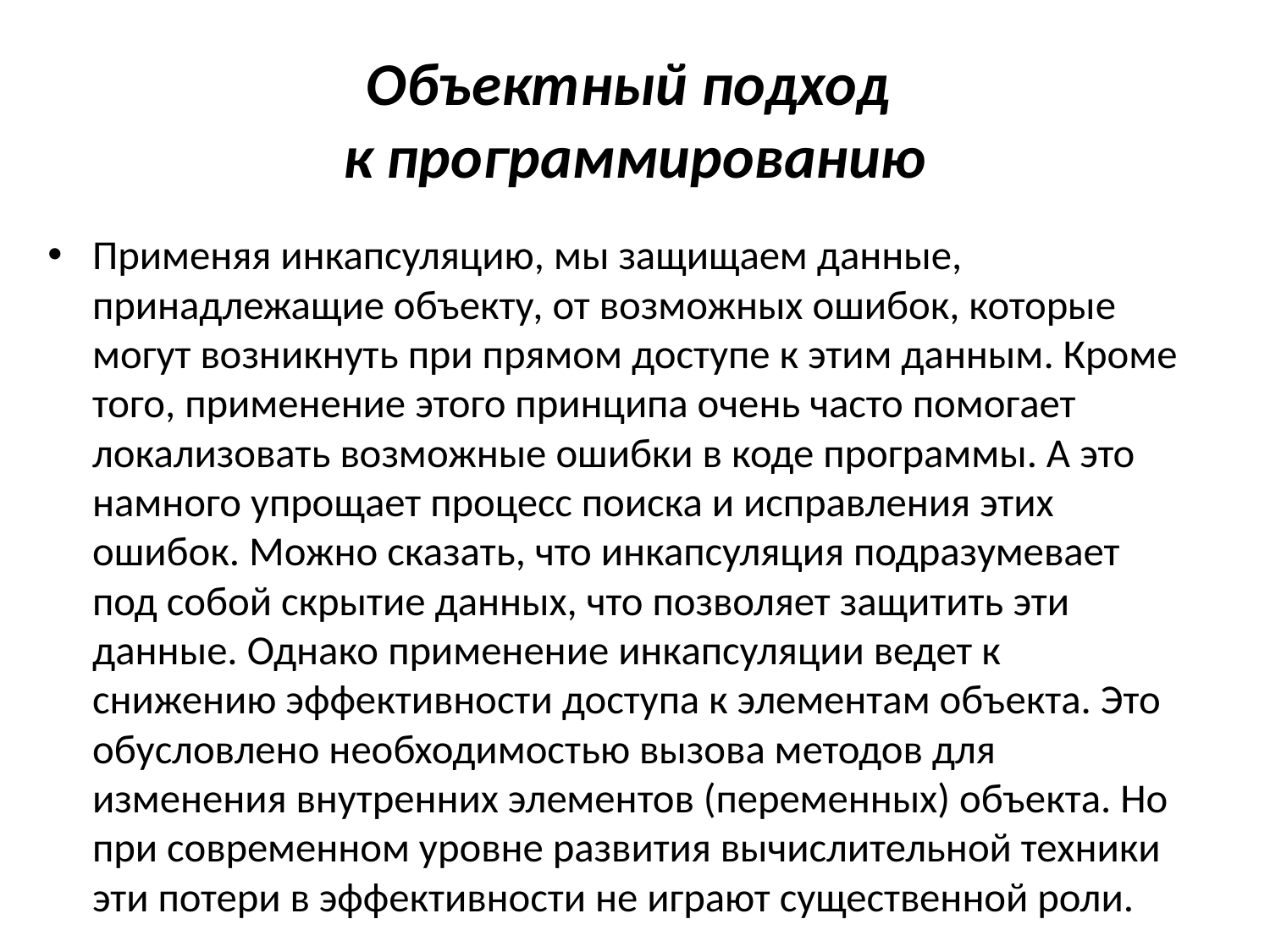

# Объектный подход к программированию
Применяя инкапсуляцию, мы защищаем данные, принадлежащие объекту, от возможных ошибок, которые могут возникнуть при прямом доступе к этим данным. Кроме того, применение этого принципа очень часто помогает локализовать возможные ошибки в коде программы. А это намного упрощает процесс поиска и исправления этих ошибок. Можно сказать, что инкапсуляция подразумевает под собой скрытие данных, что позволяет защитить эти данные. Однако применение инкапсуляции ведет к снижению эффективности доступа к элементам объекта. Это обусловлено необходимостью вызова методов для изменения внутренних элементов (переменных) объекта. Но при современном уровне развития вычислительной техники эти потери в эффективности не играют существенной роли.